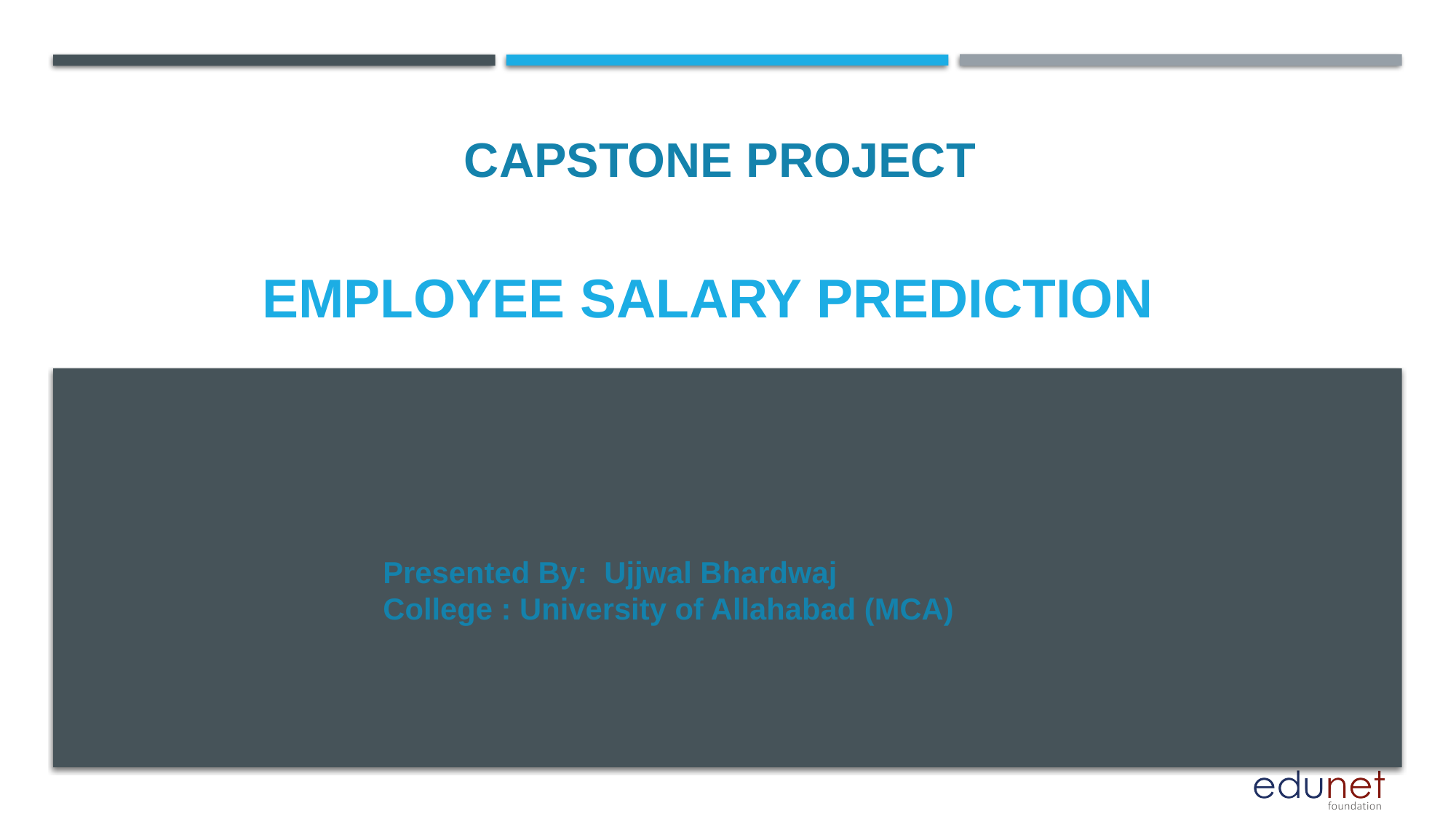

CAPSTONE PROJECT
# Employee salary prediction
Presented By:  Ujjwal Bhardwaj
College : University of Allahabad (MCA)